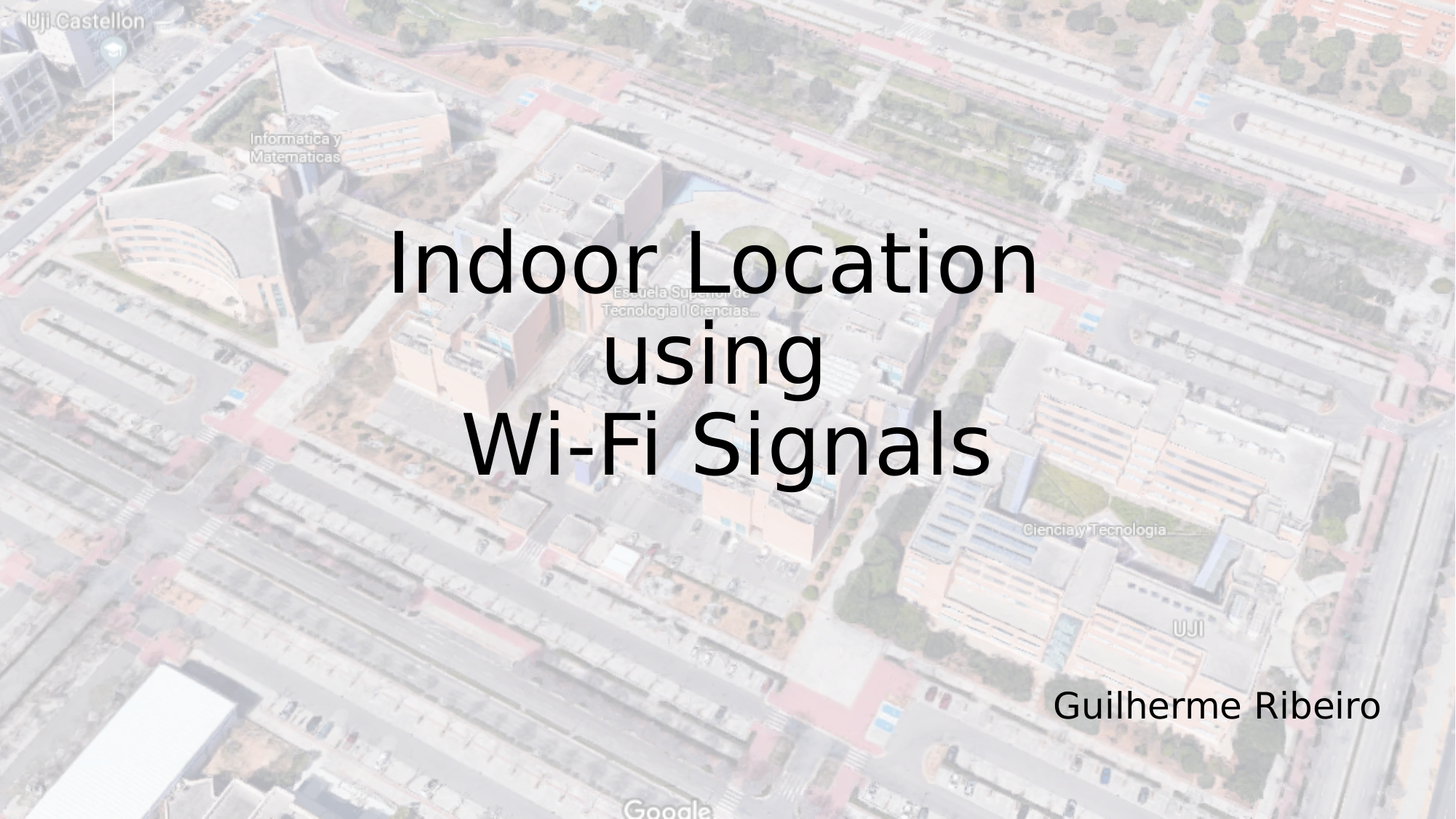

# Indoor Location using Wi-Fi Signals
Guilherme Ribeiro